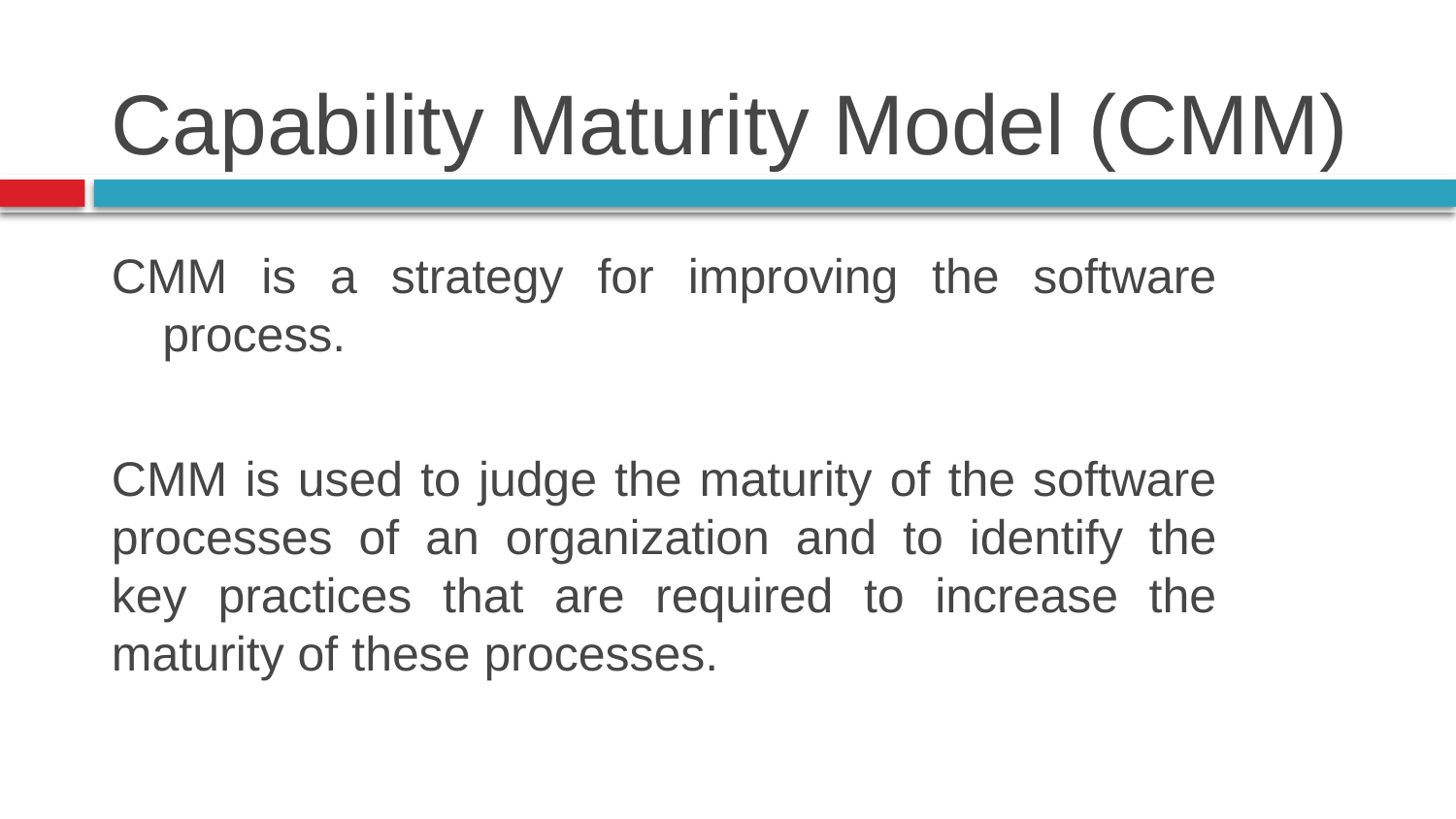

# Capability Maturity Model (CMM)
CMM is a strategy for improving the software process.

CMM is used to judge the maturity of the software processes of an organization and to identify the key practices that are required to increase the maturity of these processes.